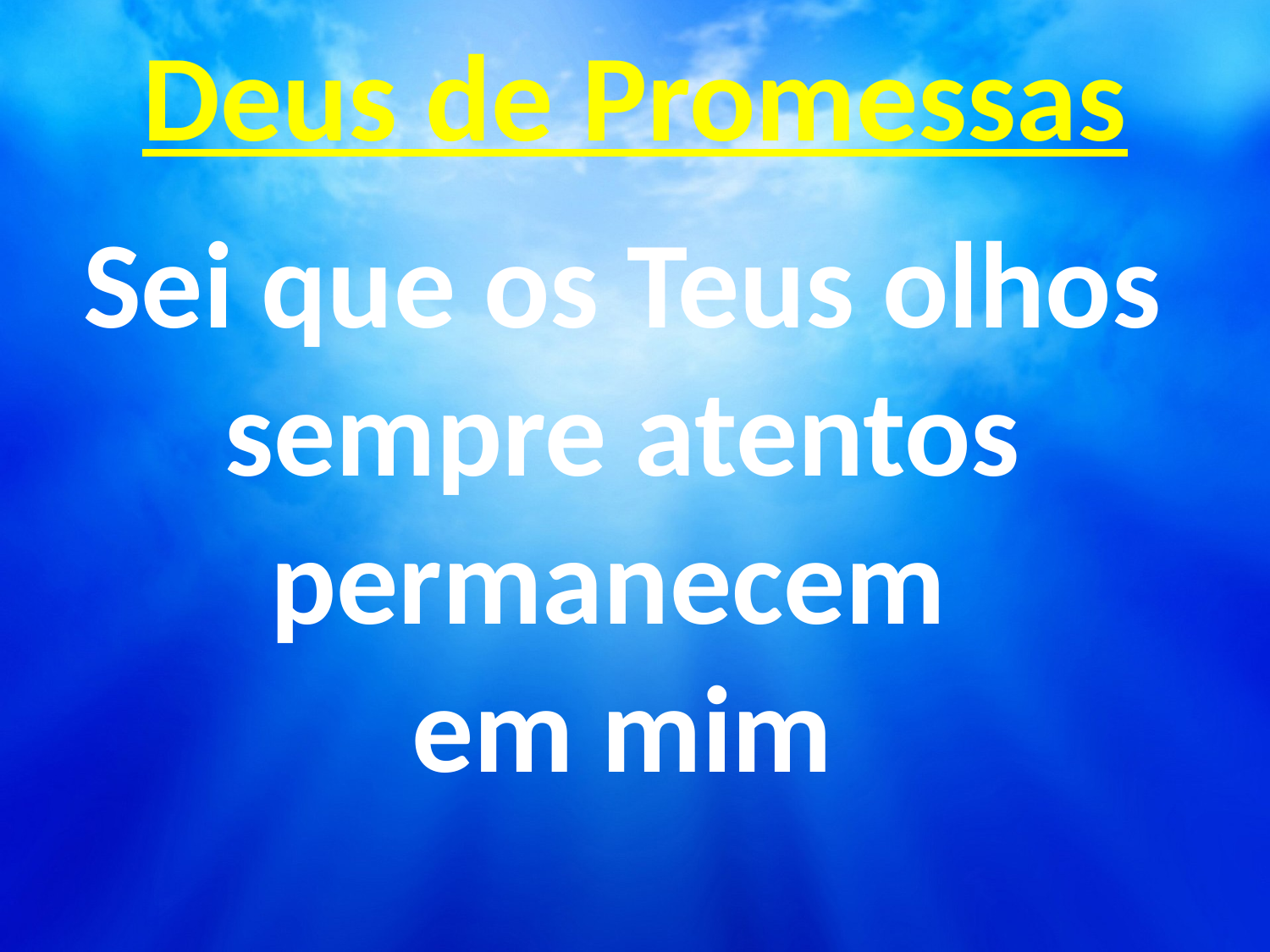

Deus de Promessas
Sei que os Teus olhos
sempre atentos permanecem
em mim